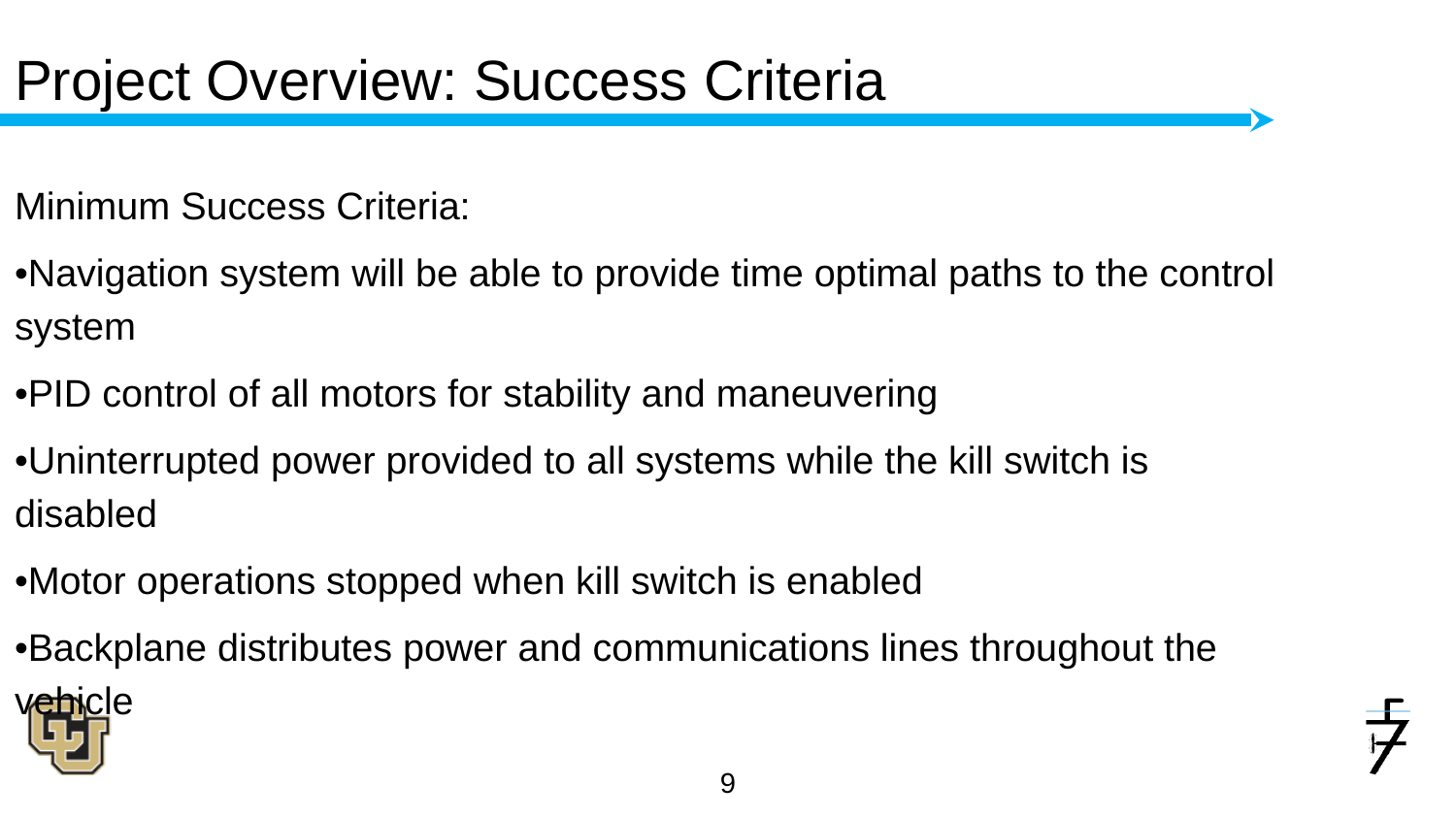

# Project Overview: Success Criteria
Minimum Success Criteria:
•Navigation system will be able to provide time optimal paths to the control system
•PID control of all motors for stability and maneuvering
•Uninterrupted power provided to all systems while the kill switch is disabled
•Motor operations stopped when kill switch is enabled
•Backplane distributes power and communications lines throughout the vehicle
9